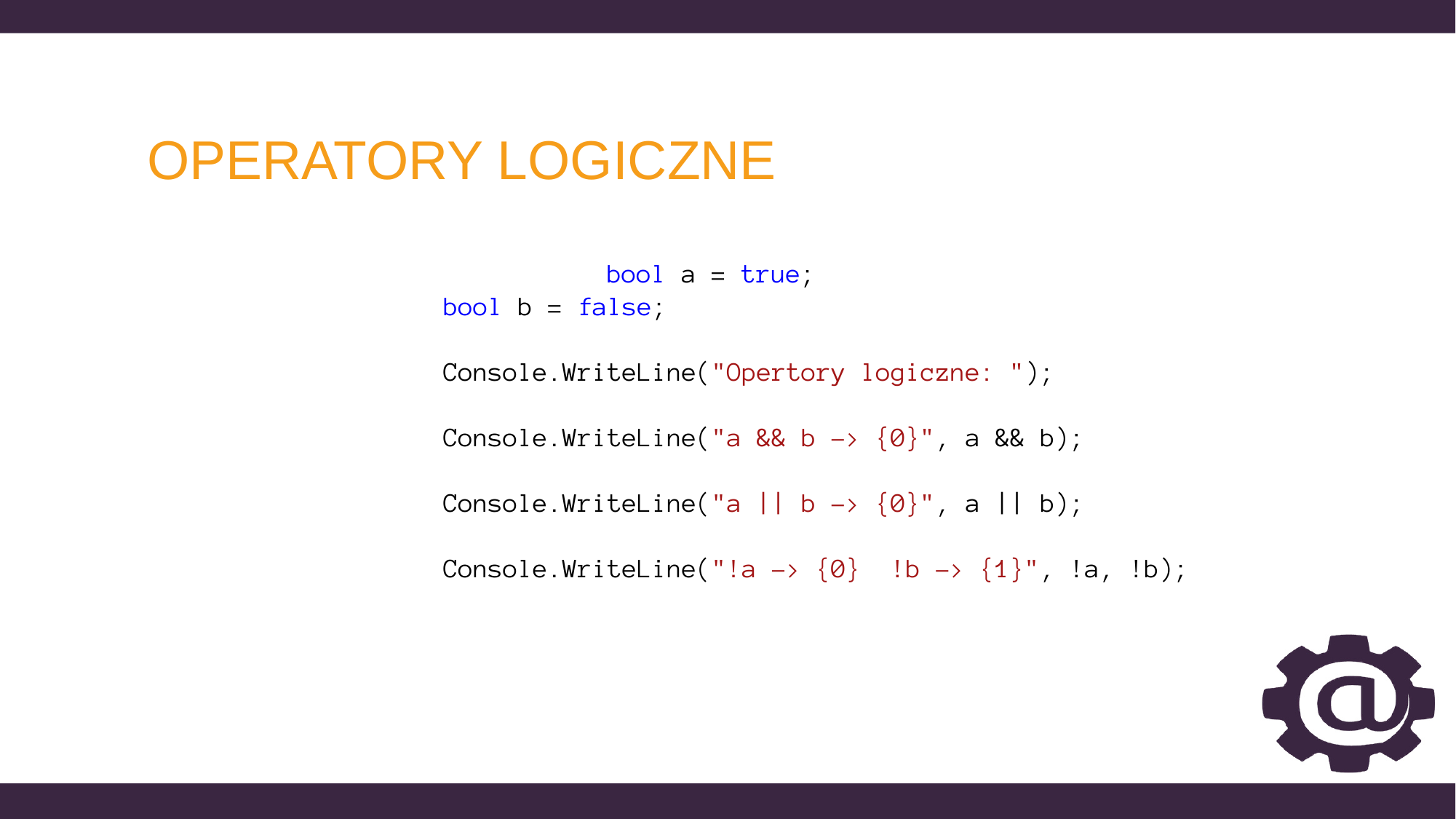

# Operatory logiczne
 			 bool a = true;
            bool b = false;

            Console.WriteLine("Opertory logiczne: ");

            Console.WriteLine("a && b -> {0}", a && b);

            Console.WriteLine("a || b -> {0}", a || b);

            Console.WriteLine("!a -> {0}  !b -> {1}", !a, !b);